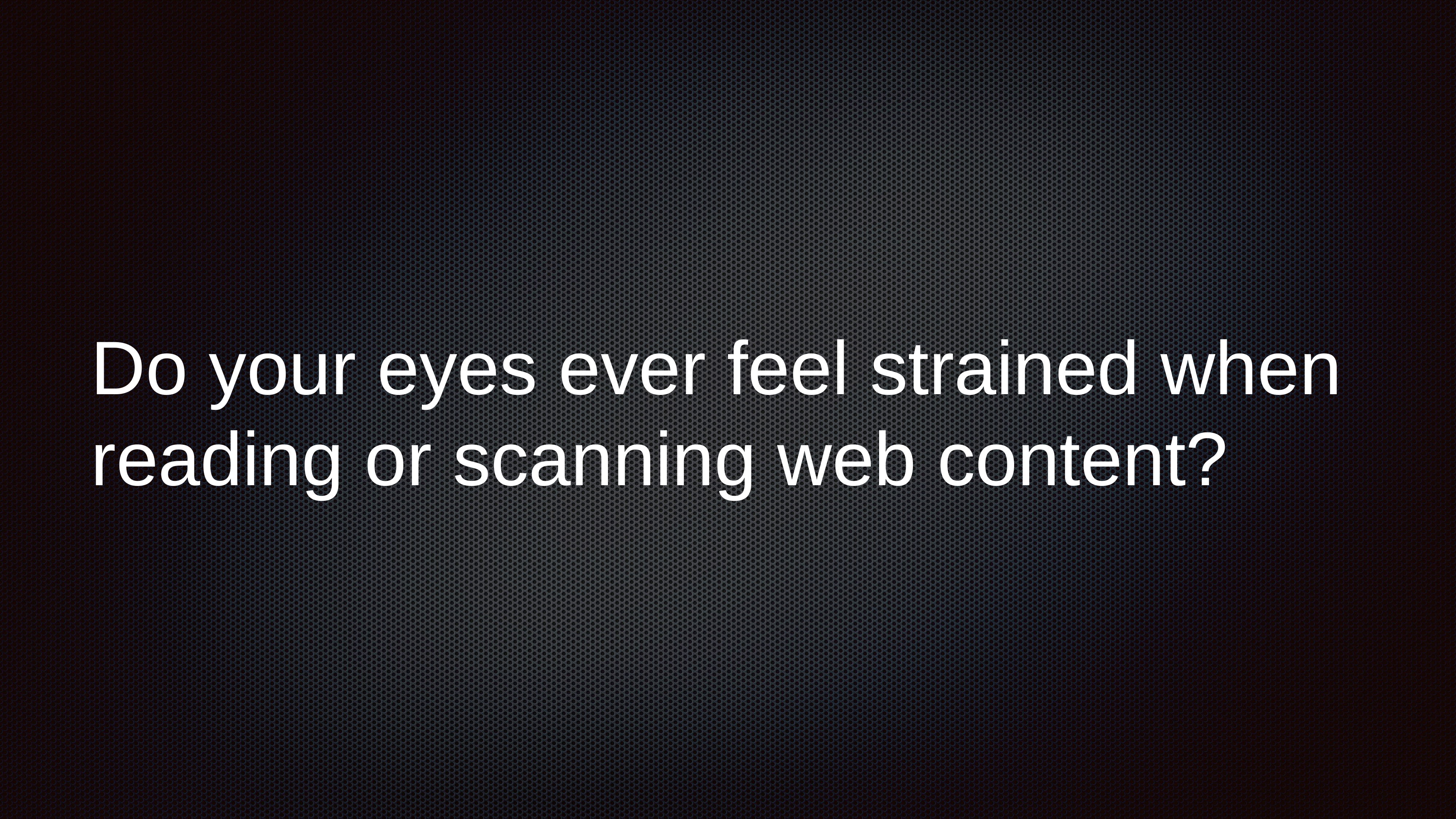

# Do your eyes ever feel strained when reading or scanning web content?